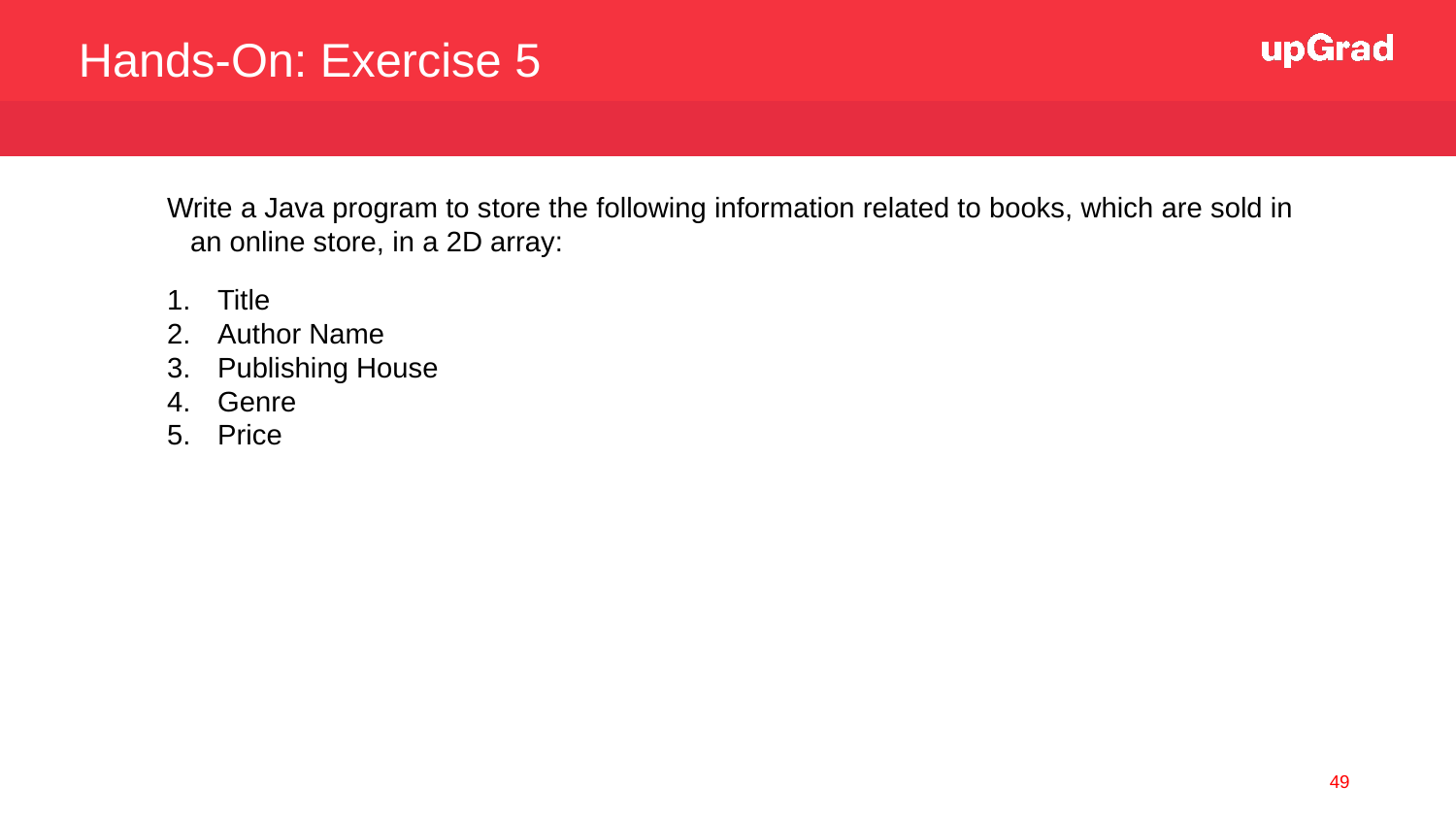

Hands-On: Exercise 5

 Write a Java program to store the following information related to books, which are sold in an online store, in a 2D array:
Title
Author Name
Publishing House
Genre
Price
49